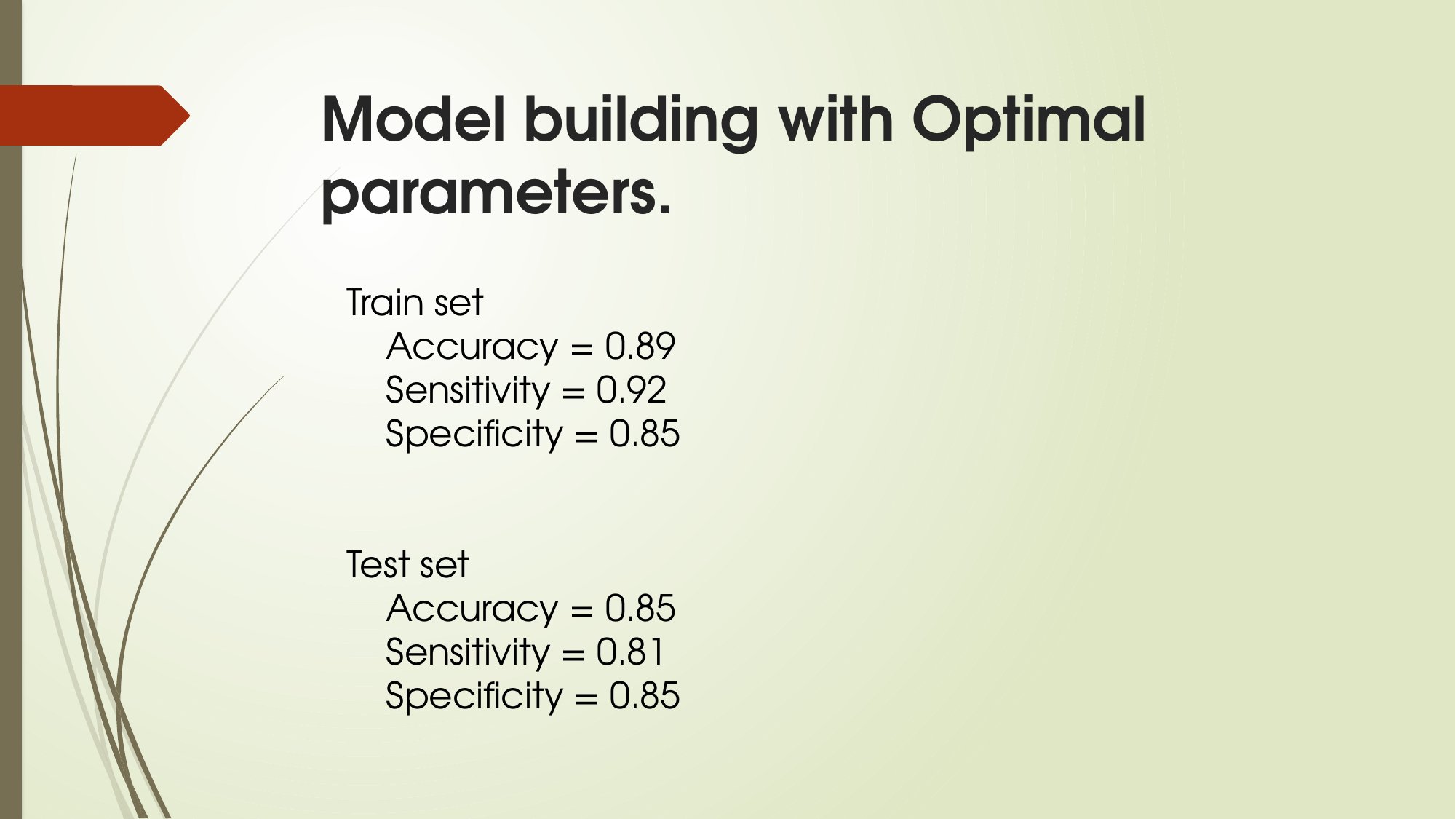

# Model building with Optimal parameters.

Train set
    Accuracy = 0.89
    Sensitivity = 0.92
    Specificity = 0.85

Test set
    Accuracy = 0.85
    Sensitivity = 0.81
    Specificity = 0.85